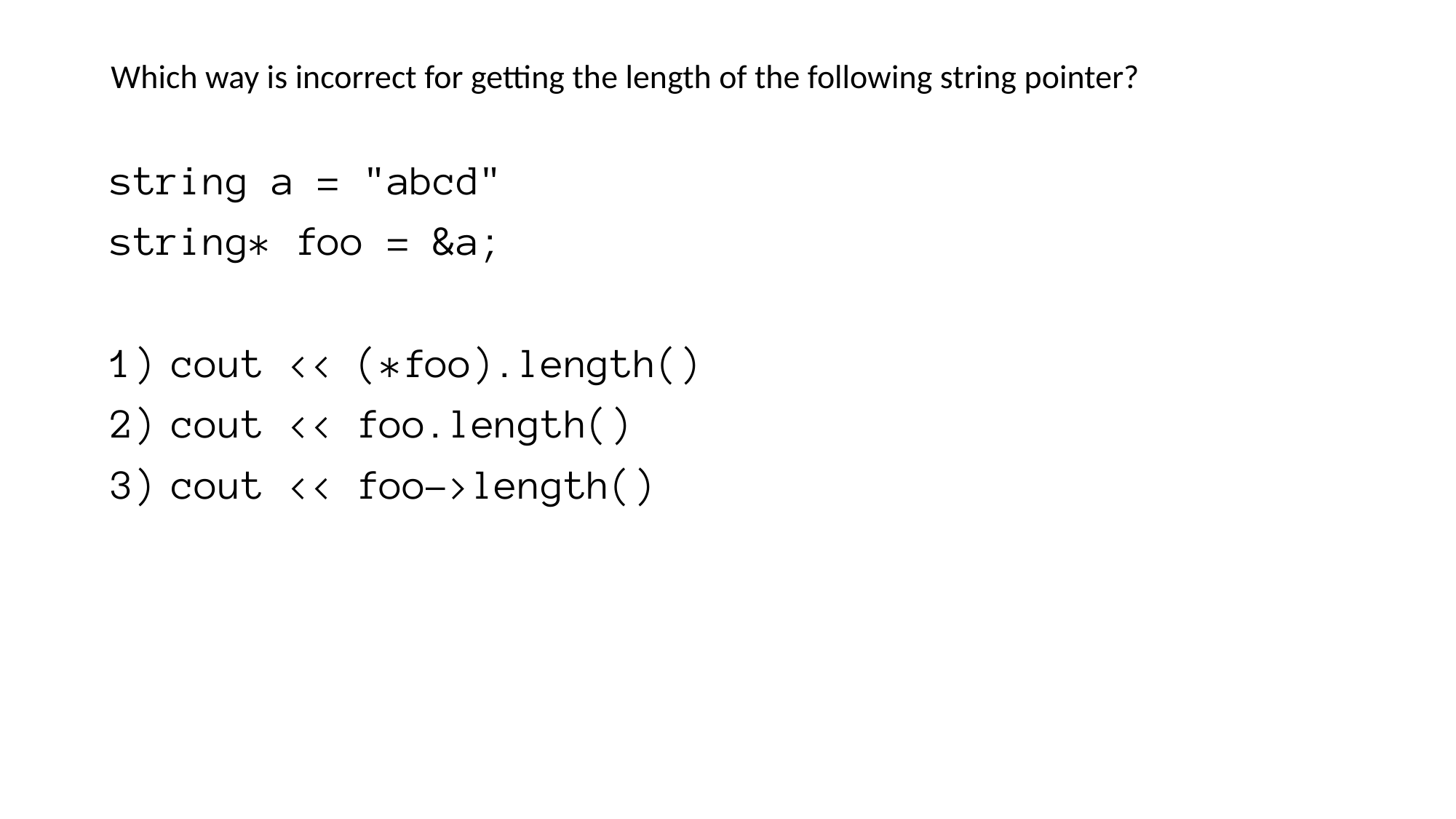

# Which way is incorrect for getting the length of the following string pointer?
string a = "abcd"
string* foo = &a;

cout << (*foo).length()
cout << foo.length()
cout << foo->length()